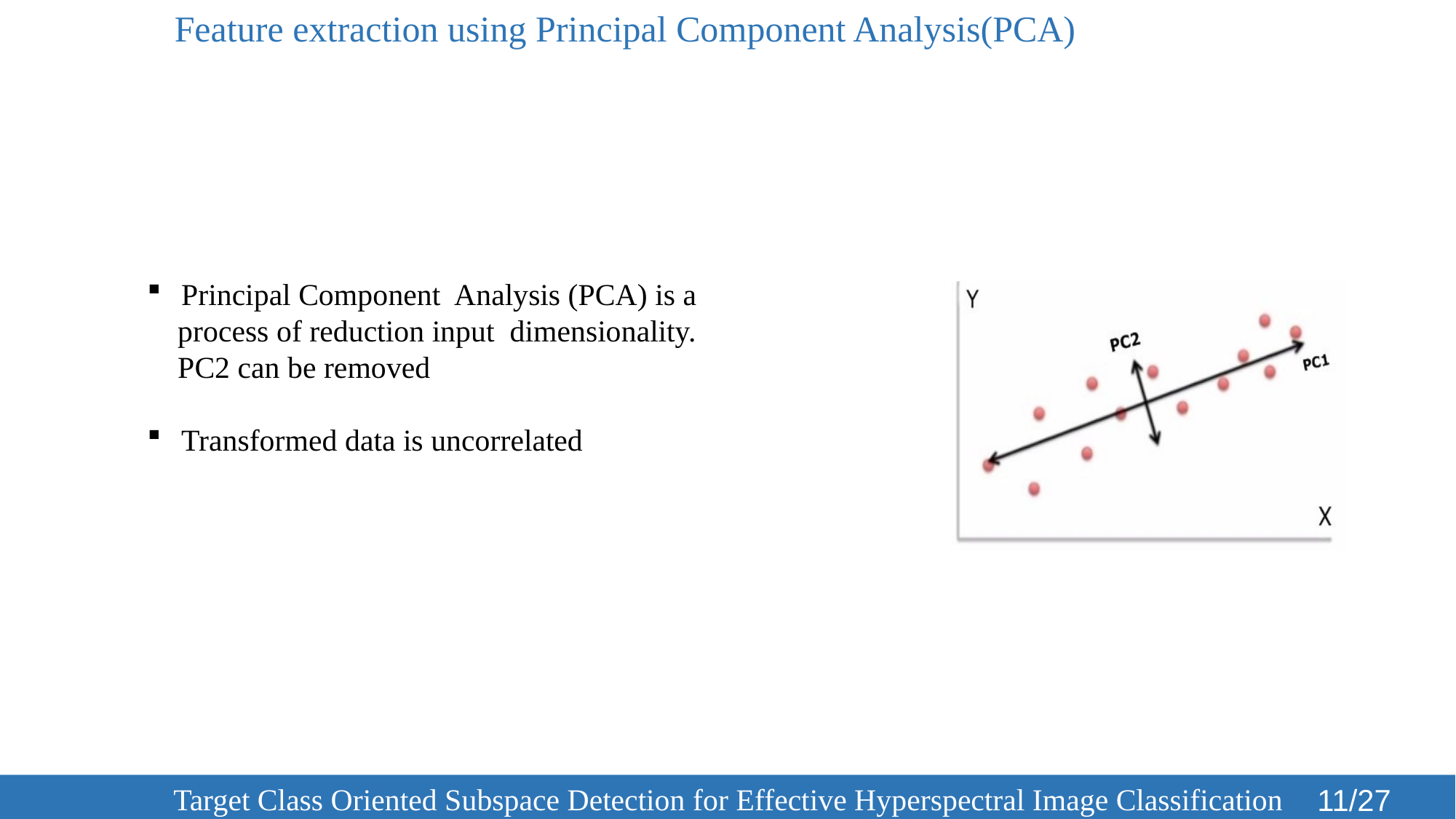

Feature extraction using Principal Component Analysis(PCA)
Principal Component  Analysis (PCA) is a
    process of reduction input  dimensionality.
    PC2 can be removed

Transformed data is uncorrelated

	       Target Class Oriented Subspace Detection for Effective Hyperspectral Image Classification
11/27